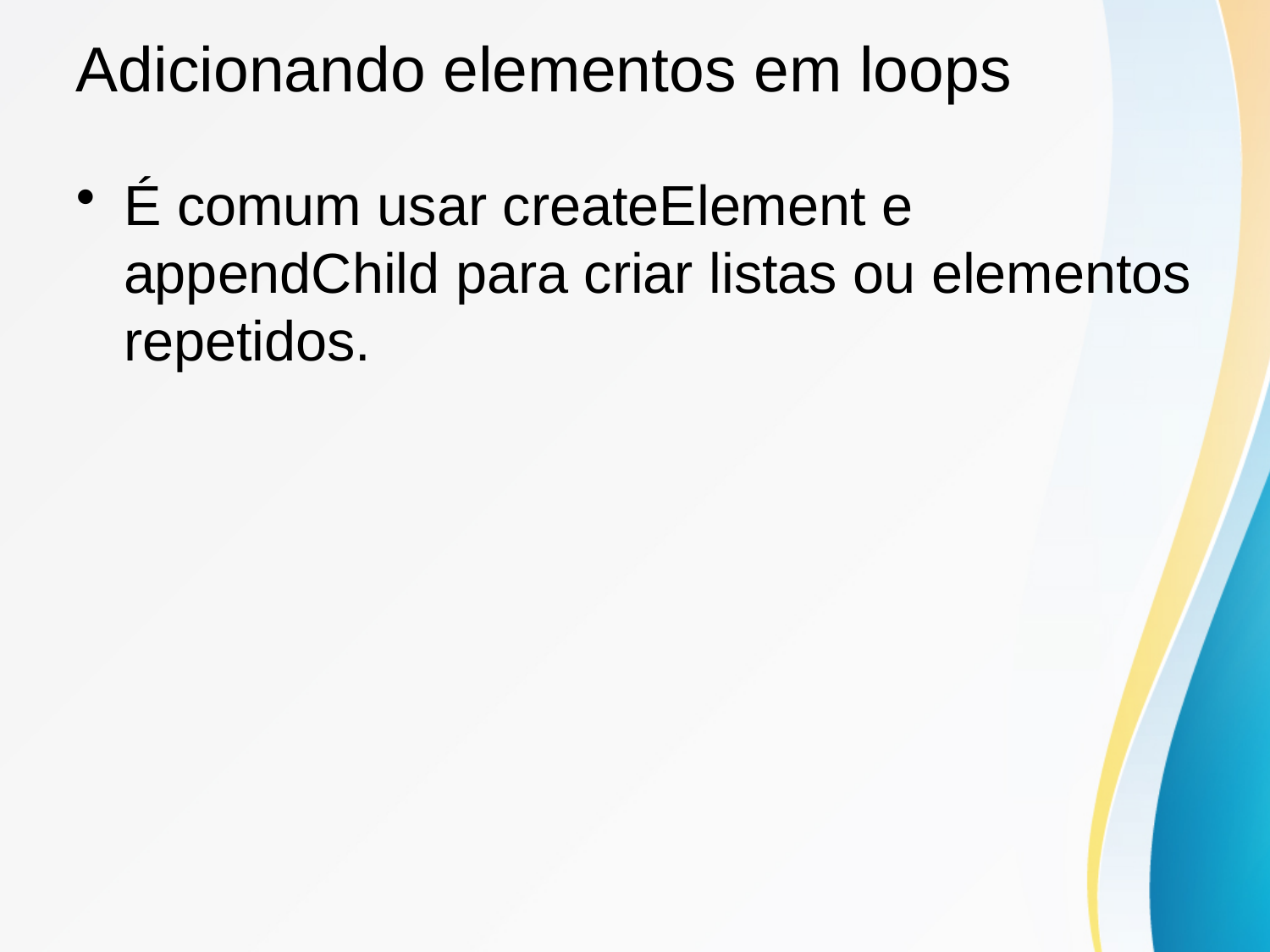

# Adicionando elementos em loops
É comum usar createElement e appendChild para criar listas ou elementos repetidos.